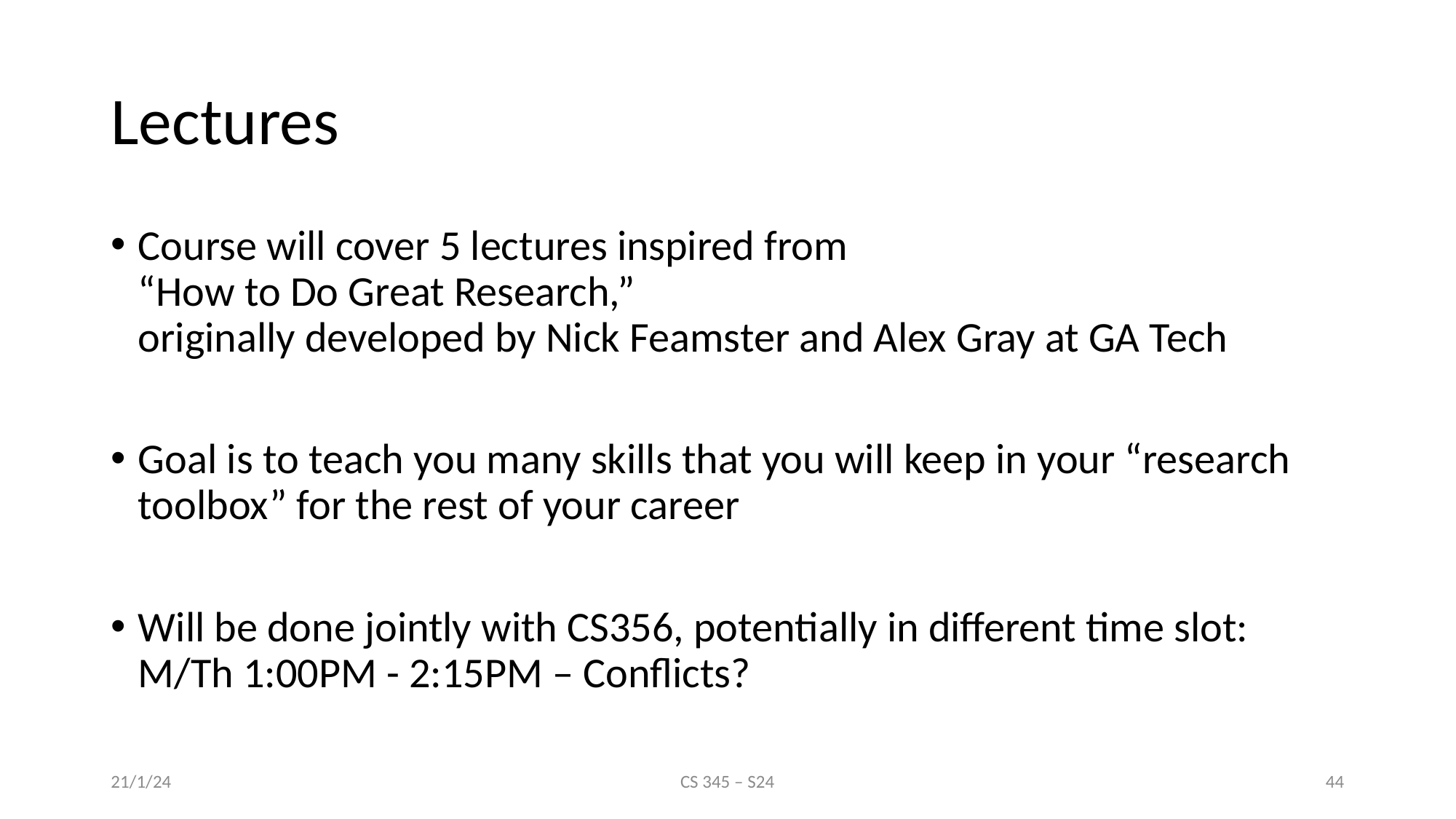

# Lectures
Course will cover 5 lectures inspired from
“How to Do Great Research,”
originally developed by Nick Feamster and Alex Gray at GA Tech

Goal is to teach you many skills that you will keep in your “research toolbox” for the rest of your career

Will be done jointly with CS356, potentially in different time slot: M/Th 1:00PM - 2:15PM – Conflicts?
21/1/24
CS 345 – S24
44